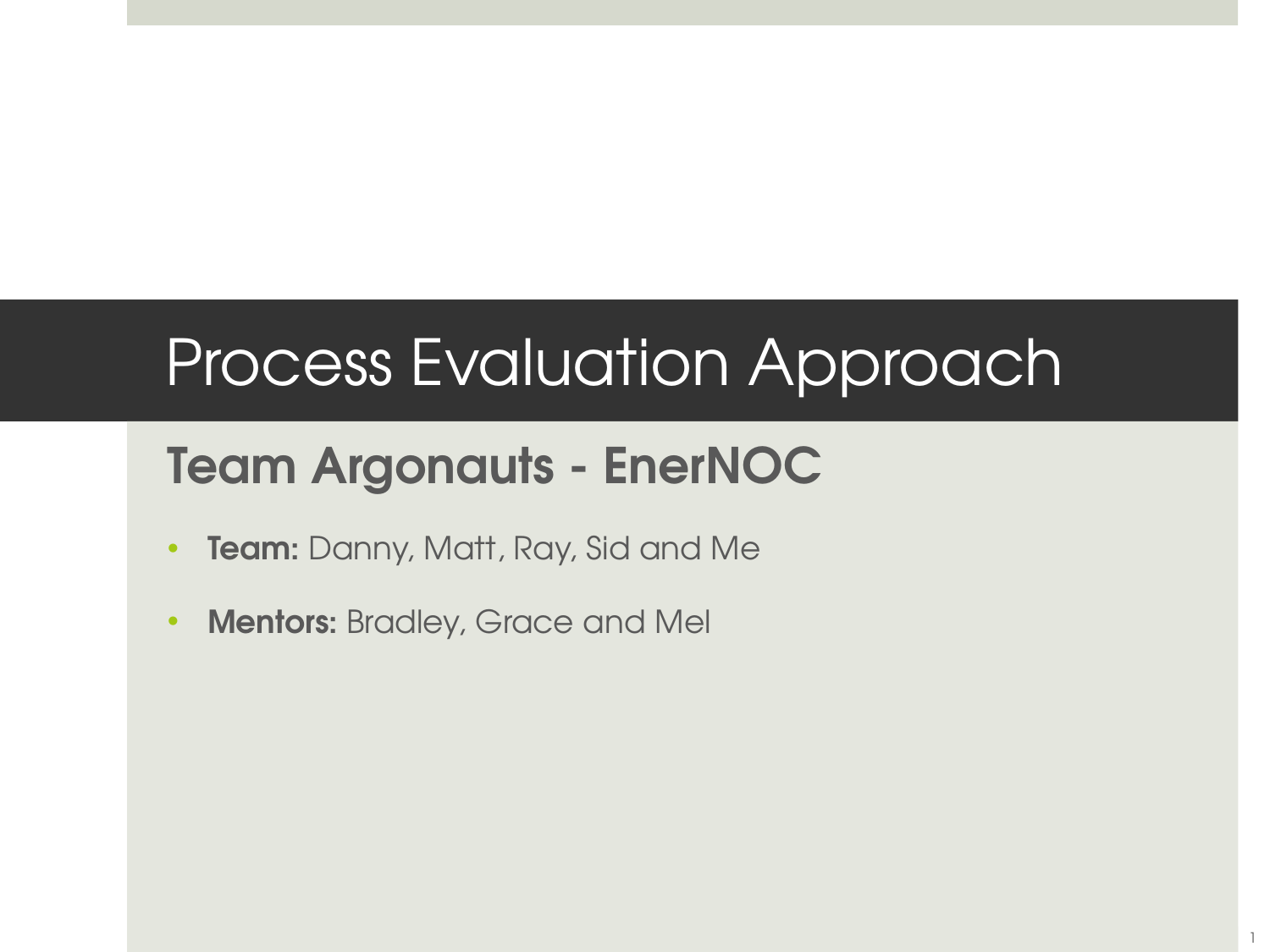

# Process Evaluation Approach
Team Argonauts - EnerNOC
Team: Danny, Matt, Ray, Sid and Me
Mentors: Bradley, Grace and Mel

1